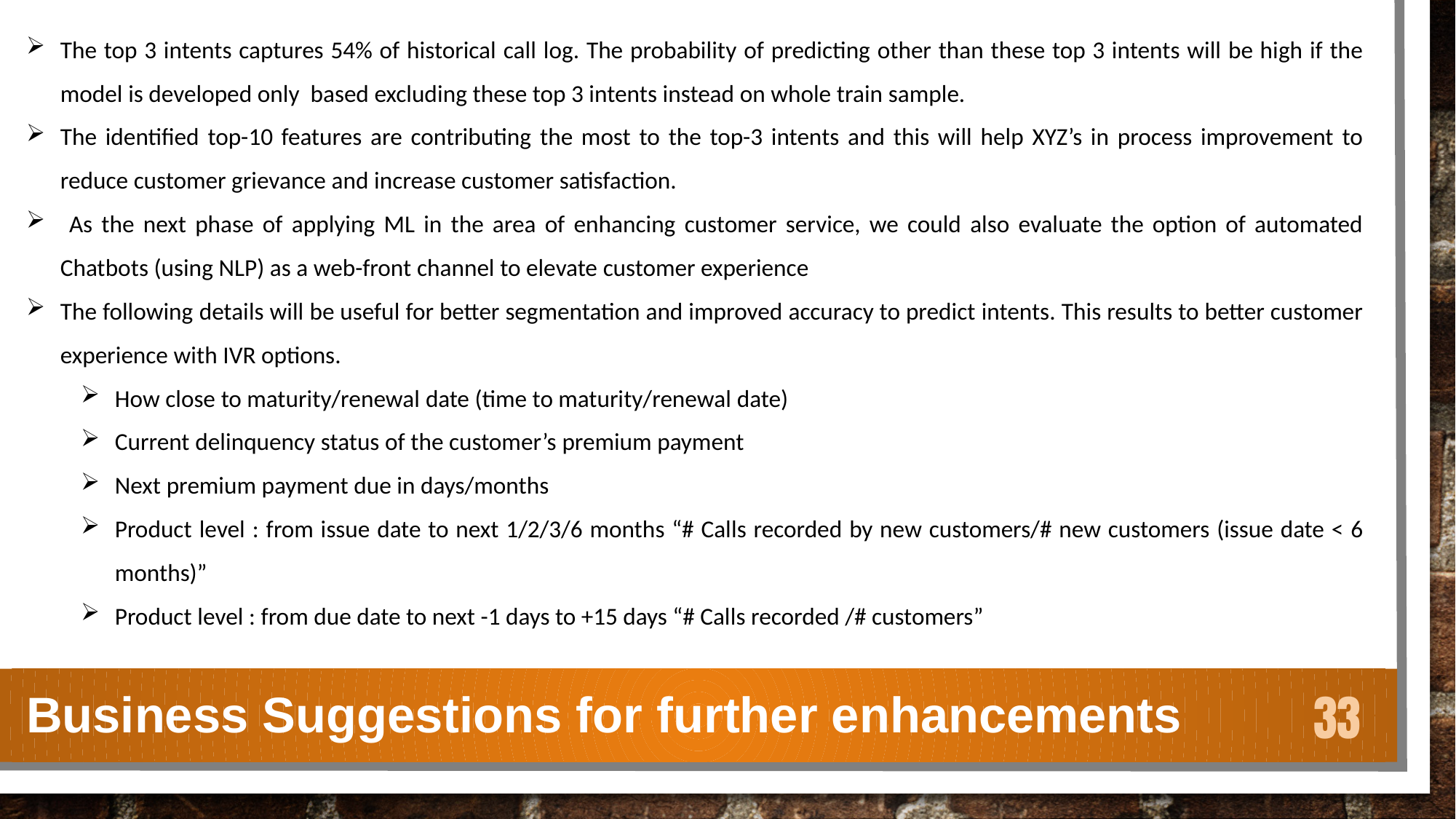

The top 3 intents captures 54% of historical call log. The probability of predicting other than these top 3 intents will be high if the model is developed only  based excluding these top 3 intents instead on whole train sample.
The identified top-10 features are contributing the most to the top-3 intents and this will help XYZ’s in process improvement to reduce customer grievance and increase customer satisfaction.
 As the next phase of applying ML in the area of enhancing customer service, we could also evaluate the option of automated Chatbots (using NLP) as a web-front channel to elevate customer experience
The following details will be useful for better segmentation and improved accuracy to predict intents. This results to better customer experience with IVR options.
How close to maturity/renewal date (time to maturity/renewal date)
Current delinquency status of the customer’s premium payment
Next premium payment due in days/months
Product level : from issue date to next 1/2/3/6 months “# Calls recorded by new customers/# new customers (issue date < 6 months)”
Product level : from due date to next -1 days to +15 days “# Calls recorded /# customers”

# Business Suggestions for further enhancements
33